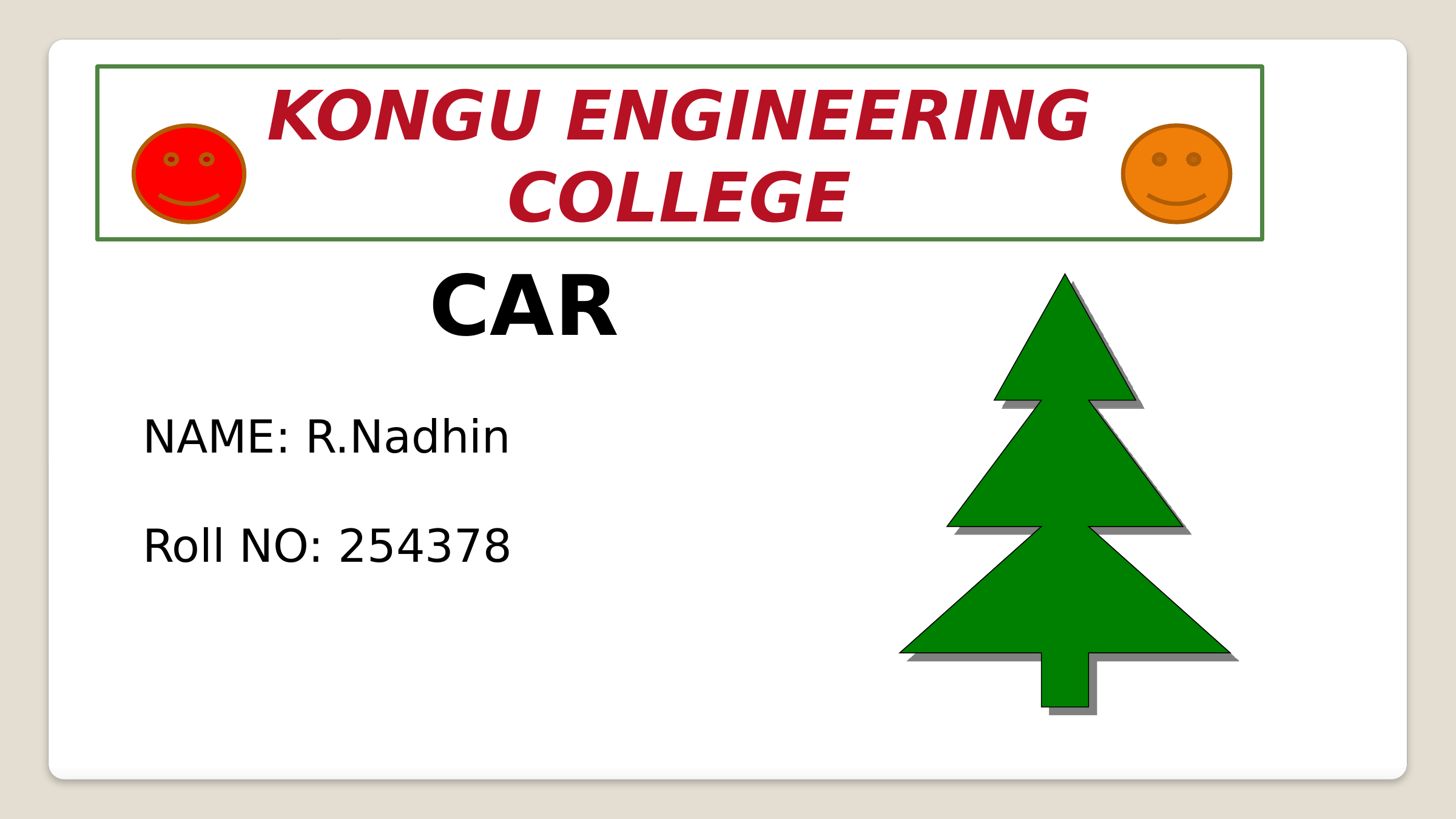

KONGU ENGINEERING COLLEGE

CAR

NAME: R.Nadhin

Roll NO: 254378